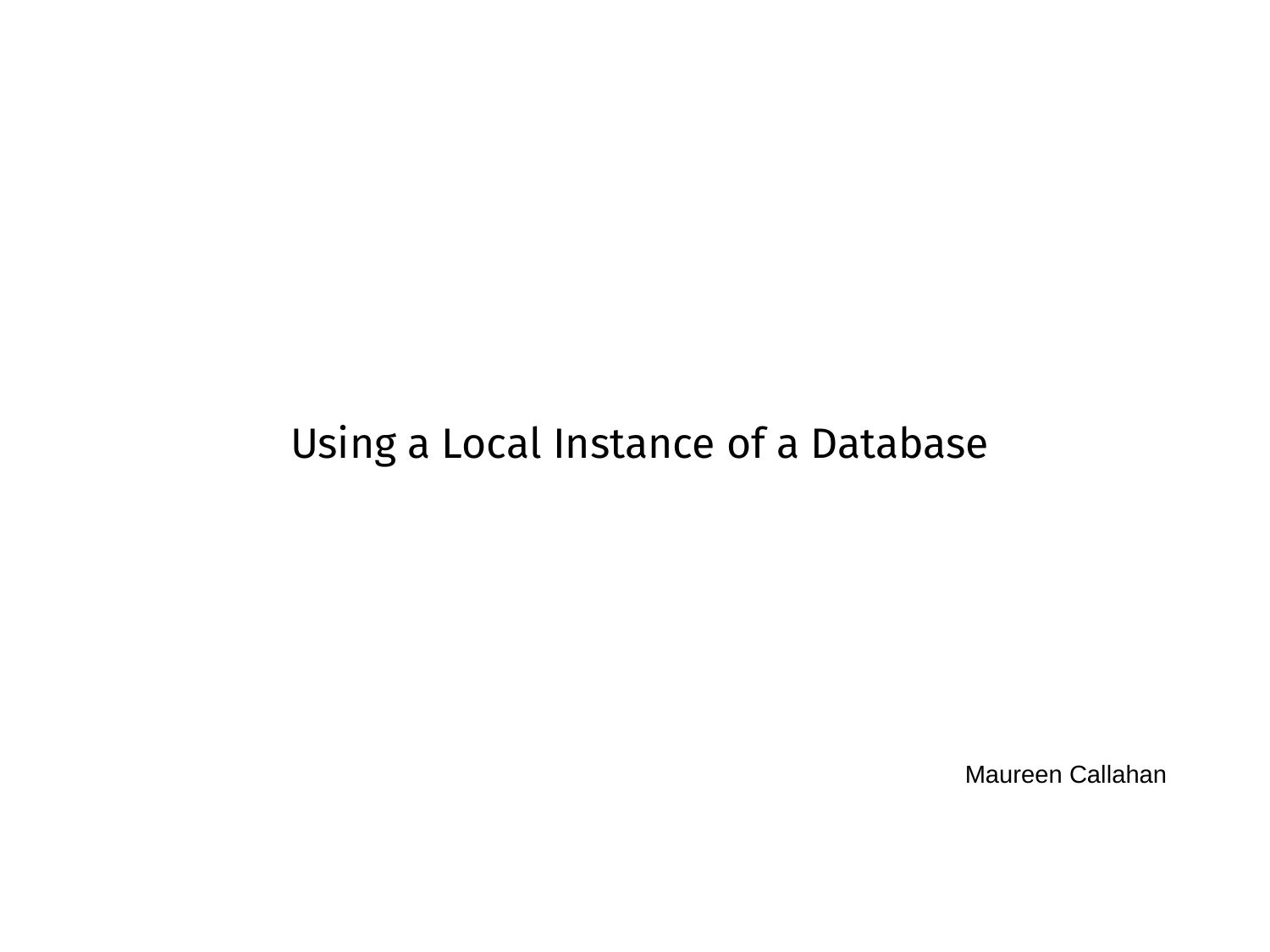

Using a Local Instance of a Database
# Maureen Callahan